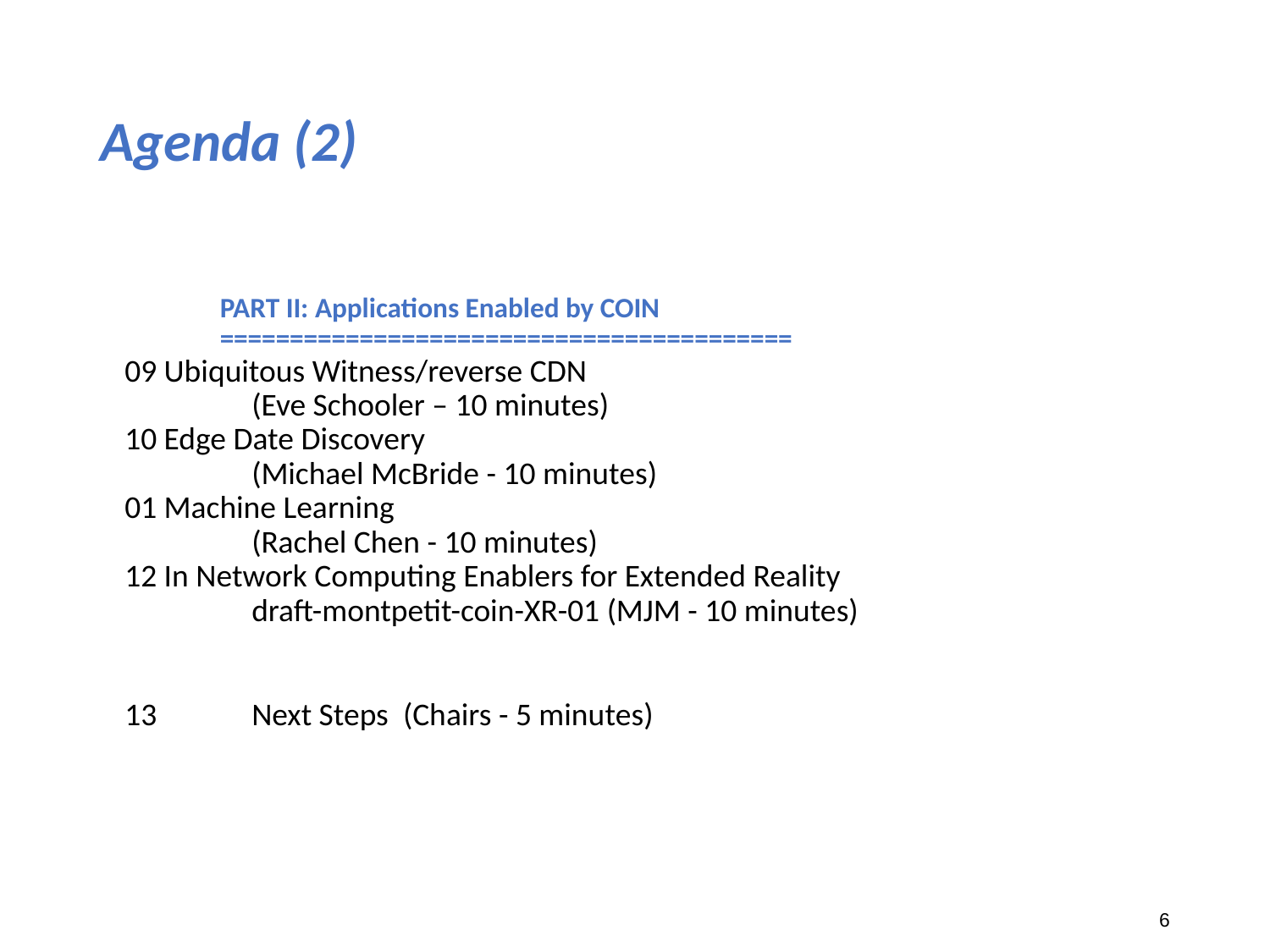

# Agenda (2)

PART II: Applications Enabled by COIN
=========================================
09 Ubiquitous Witness/reverse CDN
	(Eve Schooler – 10 minutes)
10 Edge Date Discovery
	(Michael McBride - 10 minutes)
01 Machine Learning
	(Rachel Chen - 10 minutes)
12 In Network Computing Enablers for Extended Reality
	draft-montpetit-coin-XR-01 (MJM - 10 minutes)

13 	Next Steps  (Chairs - 5 minutes)

6